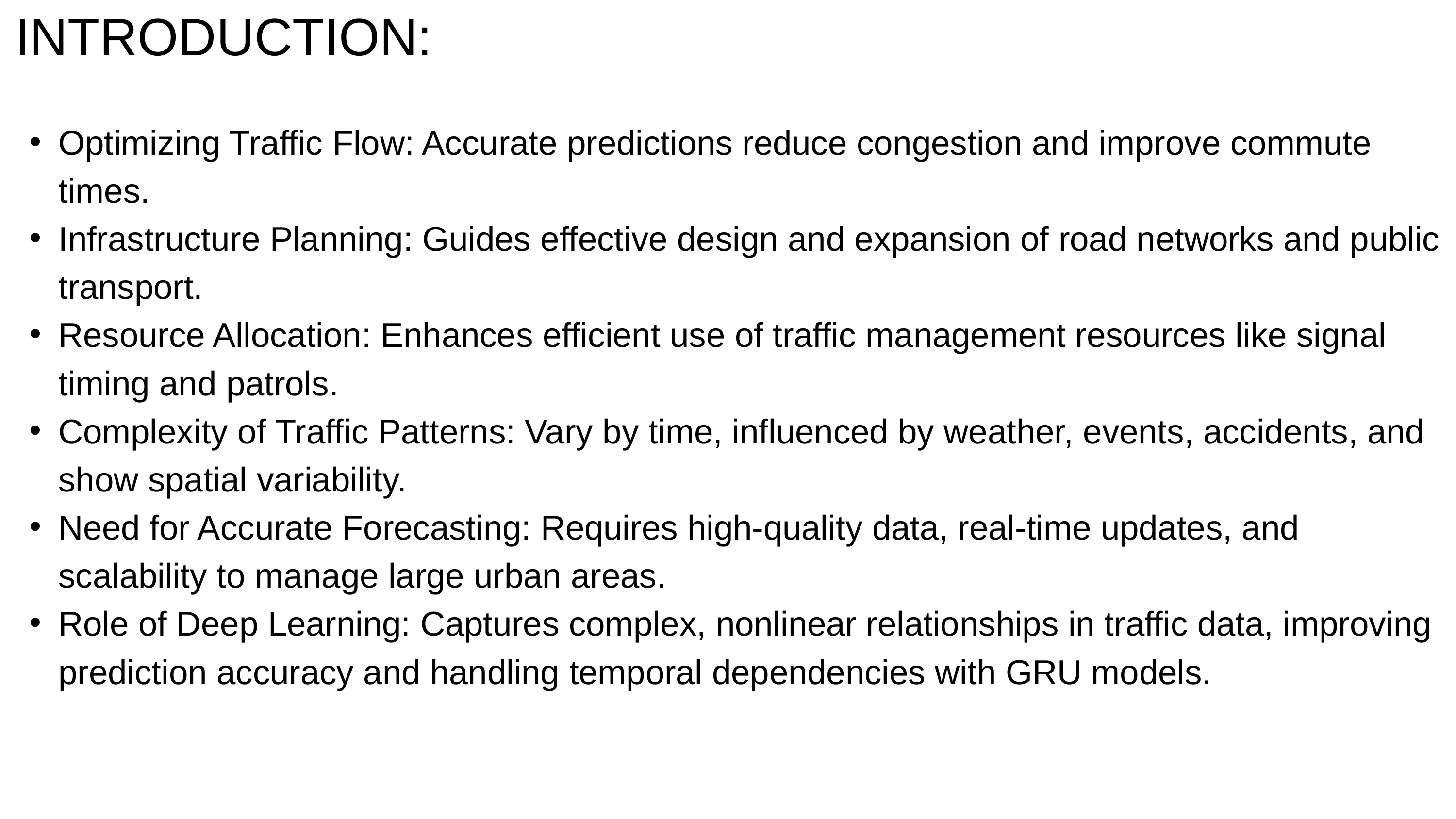

INTRODUCTION:
Optimizing Traffic Flow: Accurate predictions reduce congestion and improve commute times.
Infrastructure Planning: Guides effective design and expansion of road networks and public transport.
Resource Allocation: Enhances efficient use of traffic management resources like signal timing and patrols.
Complexity of Traffic Patterns: Vary by time, influenced by weather, events, accidents, and show spatial variability.
Need for Accurate Forecasting: Requires high-quality data, real-time updates, and scalability to manage large urban areas.
Role of Deep Learning: Captures complex, nonlinear relationships in traffic data, improving prediction accuracy and handling temporal dependencies with GRU models.